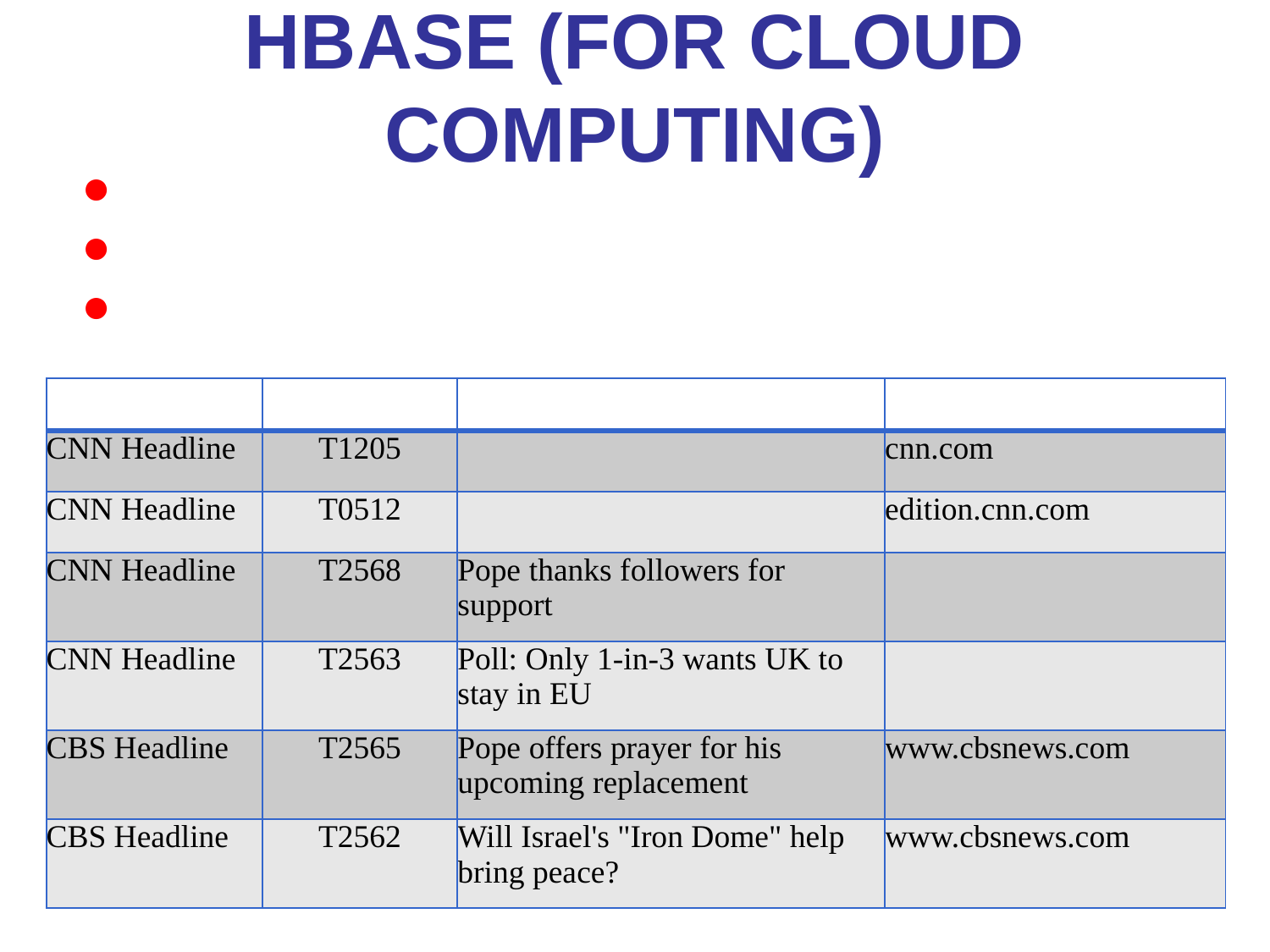

# Hbase (for Cloud Computing)
Big Table
Hadoop (Apache open source project), HDFS, MapReduce
Non-relational, Non-sql, Time Stamp
| Row Key | Time Stamp | ColumnFamily contents | ColumnFamily anchor |
| --- | --- | --- | --- |
| CNN Headline | T1205 |  | cnn.com |
| CNN Headline | T0512 |  | edition.cnn.com |
| CNN Headline | T2568 | Pope thanks followers for support |  |
| CNN Headline | T2563 | Poll: Only 1-in-3 wants UK to stay in EU |  |
| CBS Headline | T2565 | Pope offers prayer for his upcoming replacement | www.cbsnews.com |
| CBS Headline | T2562 | Will Israel's "Iron Dome" help bring peace? | www.cbsnews.com |
*